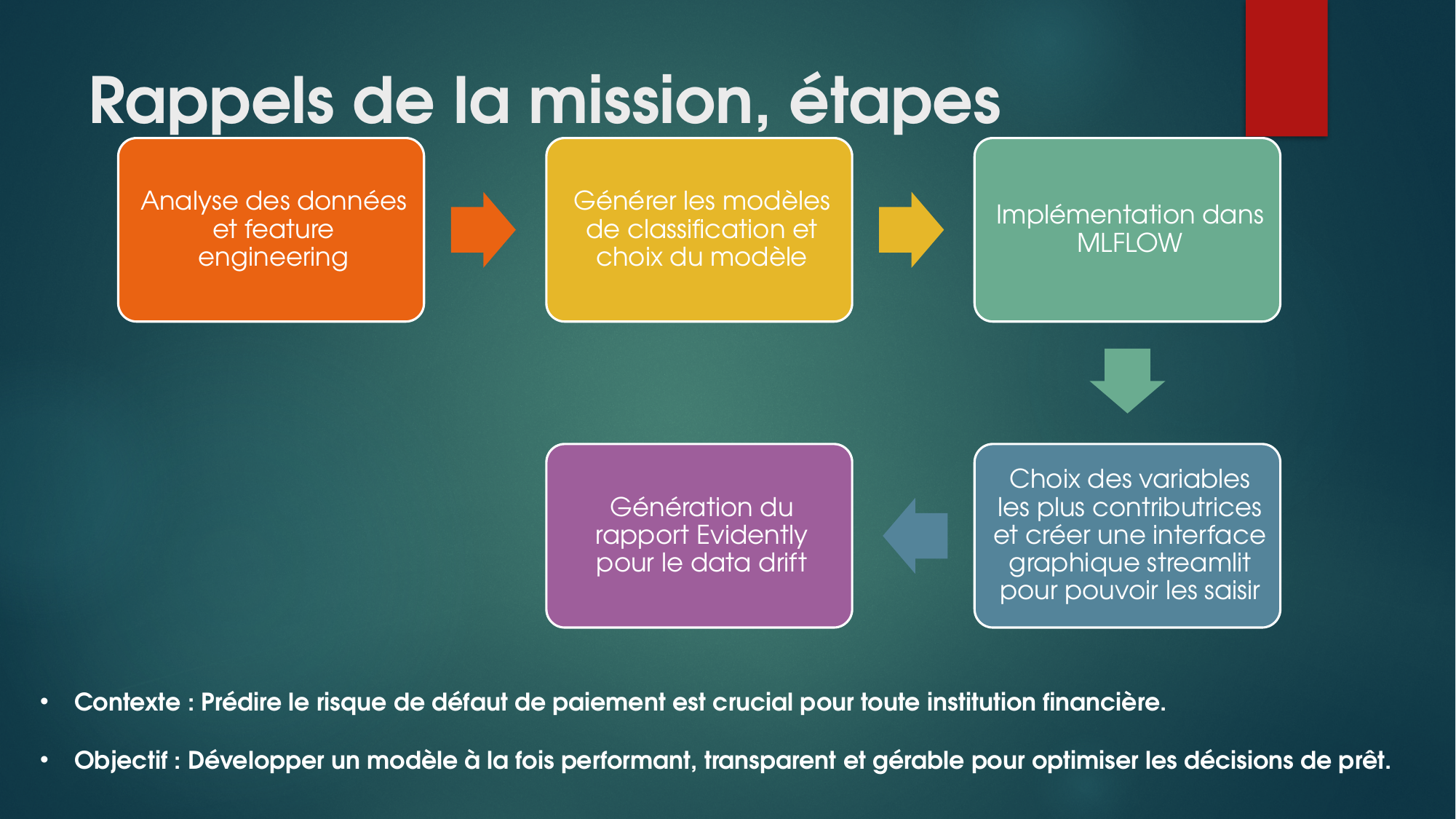

# Rappels de la mission, étapes
Analyse des données et feature engineering

Générer les modèles de classification et choix du modèle

Implémentation dans MLFLOW

Choix des variables les plus contributrices et créer une interface graphique streamlit pour pouvoir les saisir

Génération du rapport Evidently pour le data drift
Contexte : Prédire le risque de défaut de paiement est crucial pour toute institution financière.

Objectif : Développer un modèle à la fois performant, transparent et gérable pour optimiser les décisions de prêt.